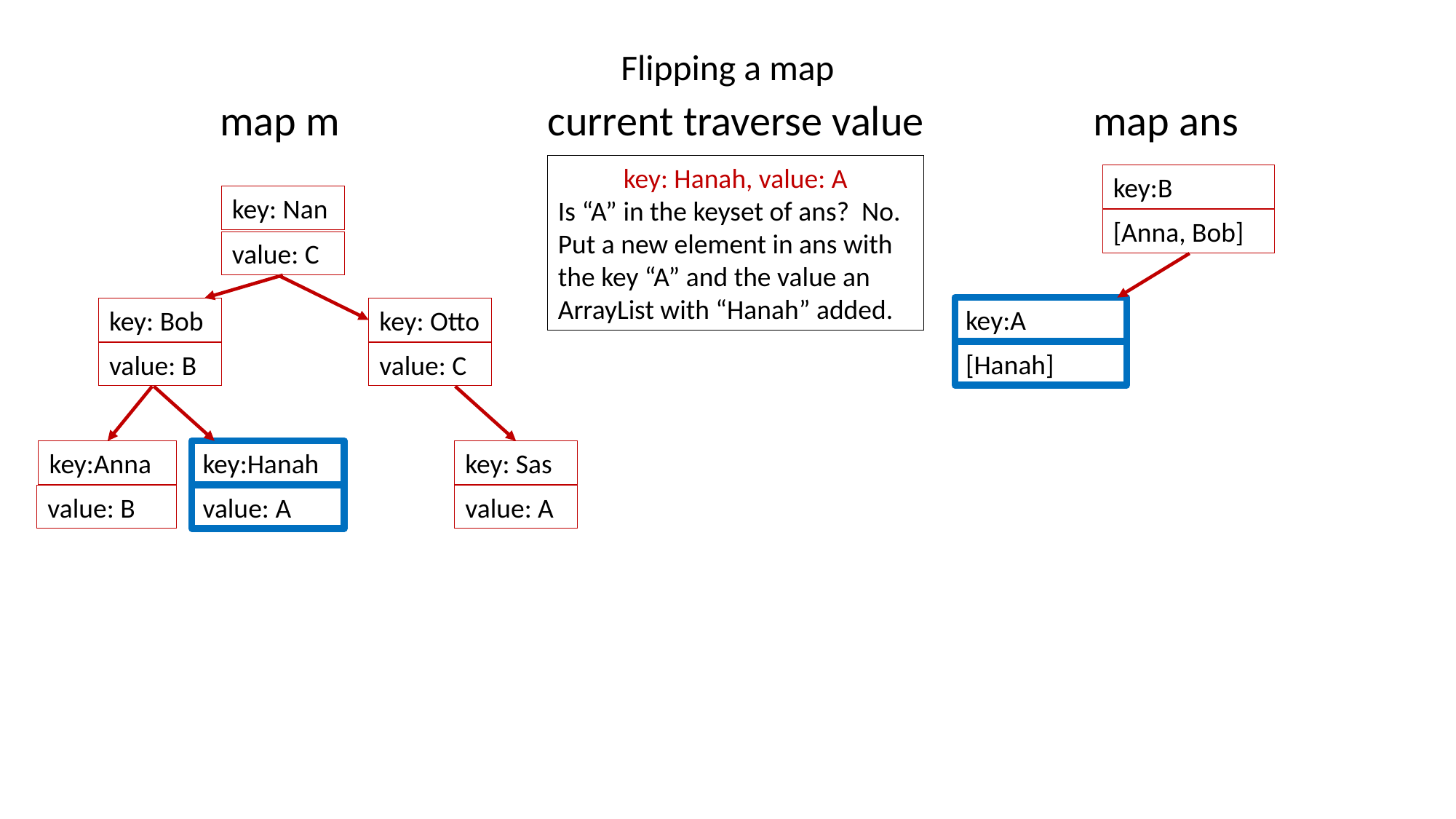

# Flipping a map
	map m		current traverse value		map ans
key: Hanah, value: A
Is “A” in the keyset of ans?  No.
Put a new element in ans with the key “A” and the value an ArrayList with “Hanah” added.
key:B
key: Nan
[Anna, Bob]
value: C
key:A
key: Bob
key: Otto
[Hanah]
value: B
value: C
key:Anna
key:Hanah
key: Sas
value: B
value: A
value: A